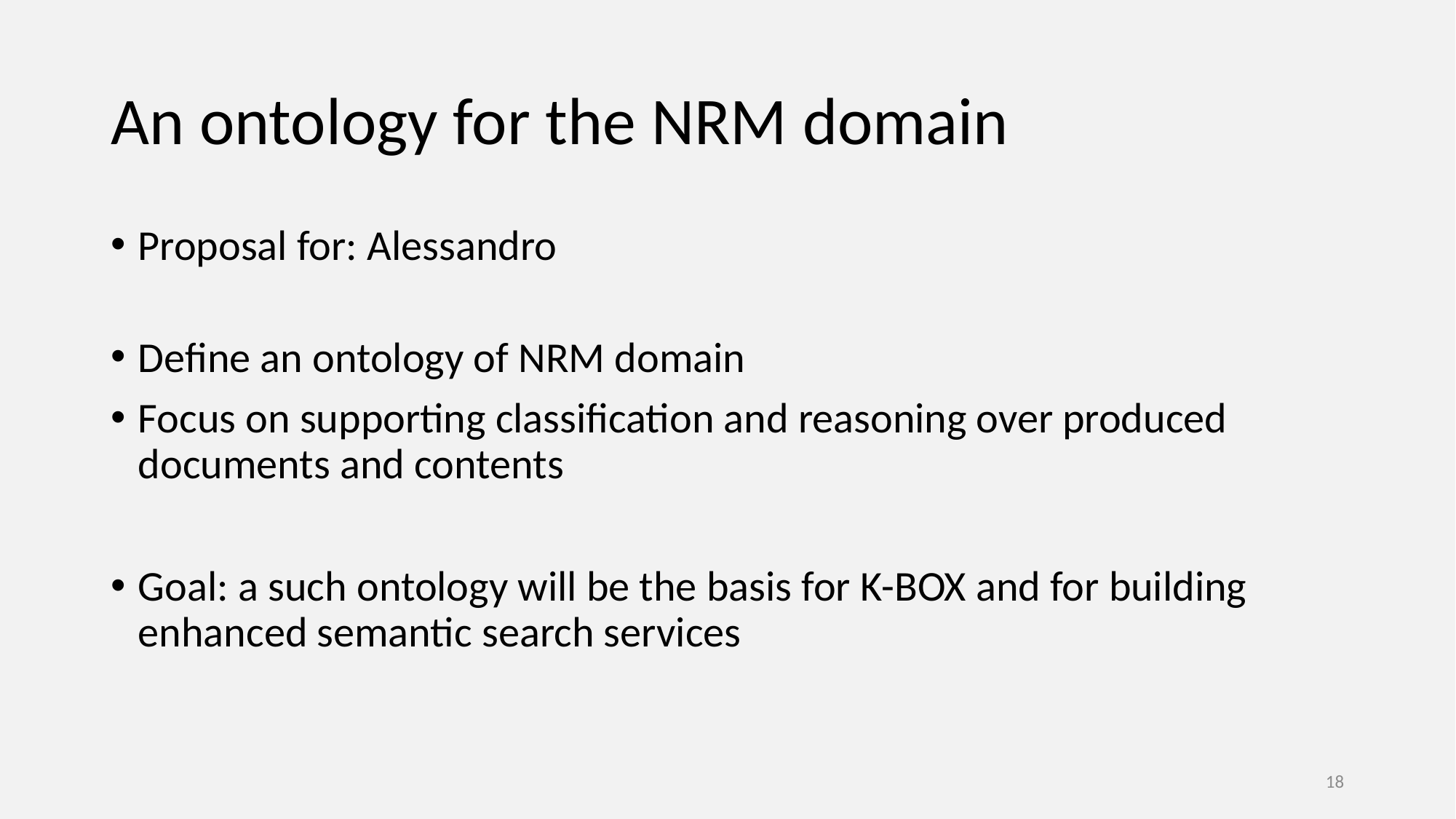

# An ontology for the NRM domain
Proposal for: Alessandro

Define an ontology of NRM domain
Focus on supporting classification and reasoning over produced documents and contents

Goal: a such ontology will be the basis for K-BOX and for building enhanced semantic search services
18